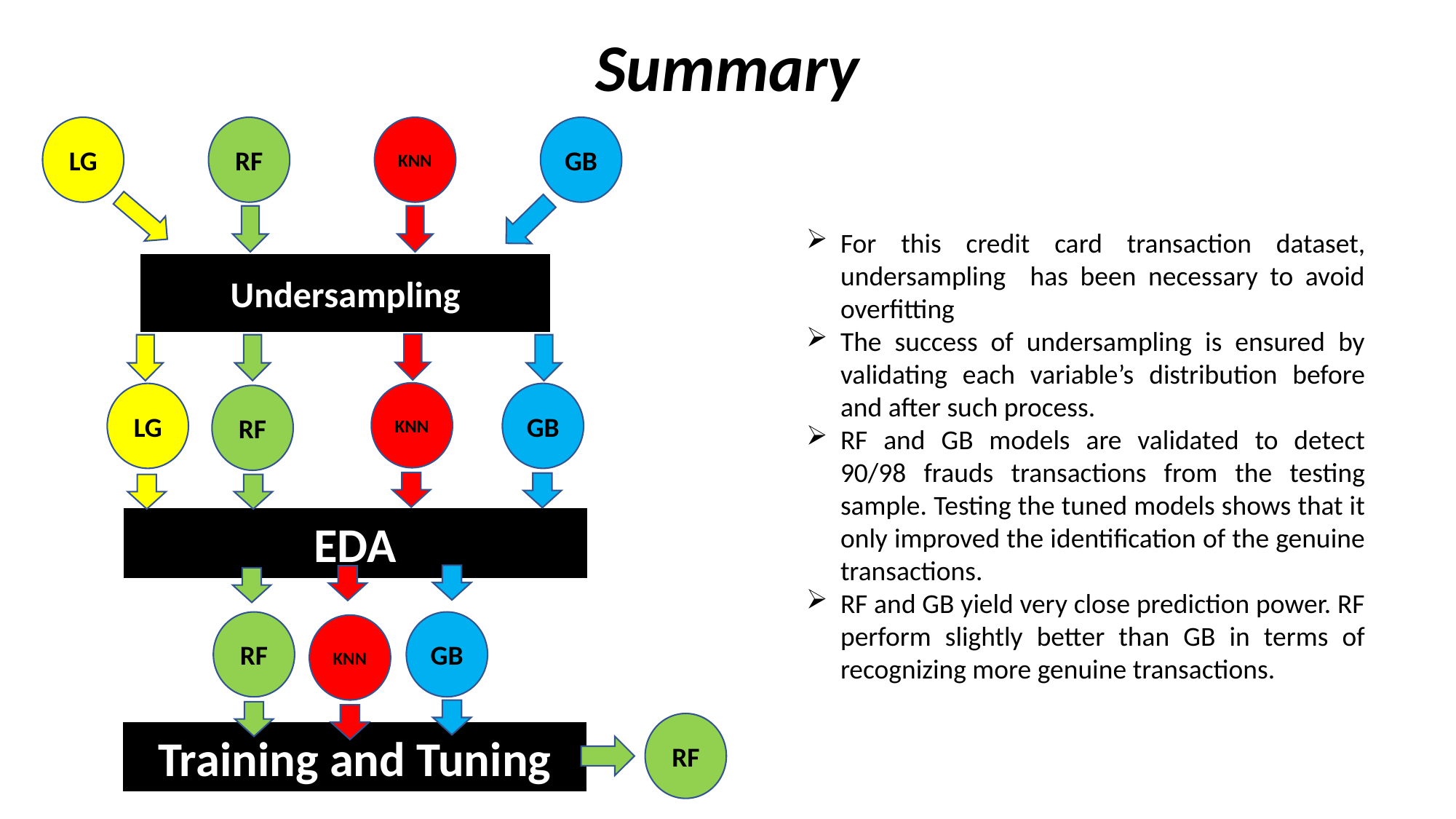

# Summary
KNN
LG
RF

Undersampling

GB
GB
LG
RF

EDA

RF
GB

RF
Training and Tuning

For this credit card transaction dataset, undersampling  has been necessary to avoid overfitting
The success of undersampling is ensured by validating each variable’s distribution before and after such process.
RF and GB models are validated to detect 90/98 frauds transactions from the testing sample. Testing the tuned models shows that it only improved the identification of the genuine transactions.
RF and GB yield very close prediction power. RF perform slightly better than GB in terms of recognizing more genuine transactions.

KNN

KNN